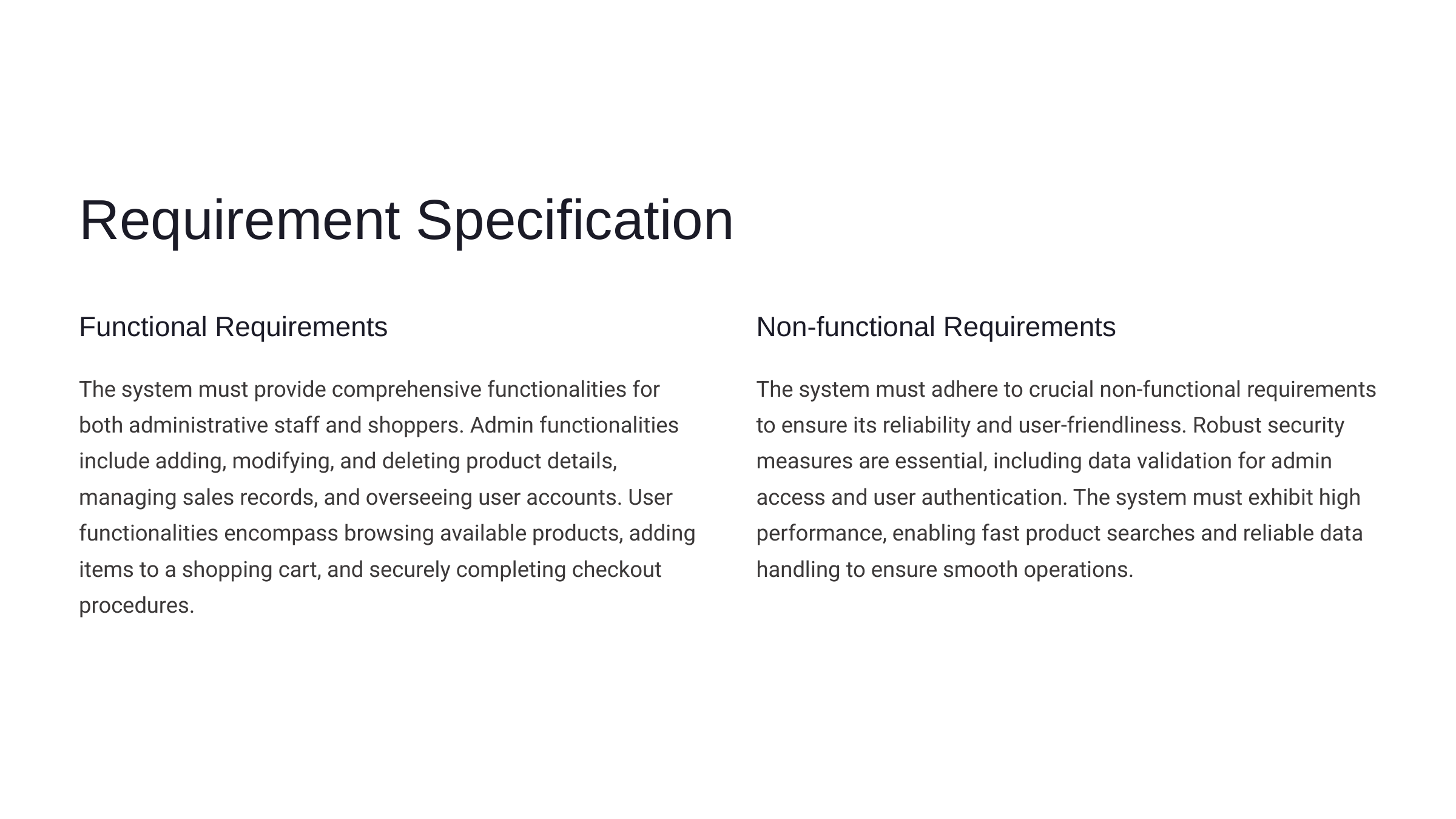

Requirement Specification
Functional Requirements
Non-functional Requirements
The system must provide comprehensive functionalities for both administrative staff and shoppers. Admin functionalities include adding, modifying, and deleting product details, managing sales records, and overseeing user accounts. User functionalities encompass browsing available products, adding items to a shopping cart, and securely completing checkout procedures.
The system must adhere to crucial non-functional requirements to ensure its reliability and user-friendliness. Robust security measures are essential, including data validation for admin access and user authentication. The system must exhibit high performance, enabling fast product searches and reliable data handling to ensure smooth operations.